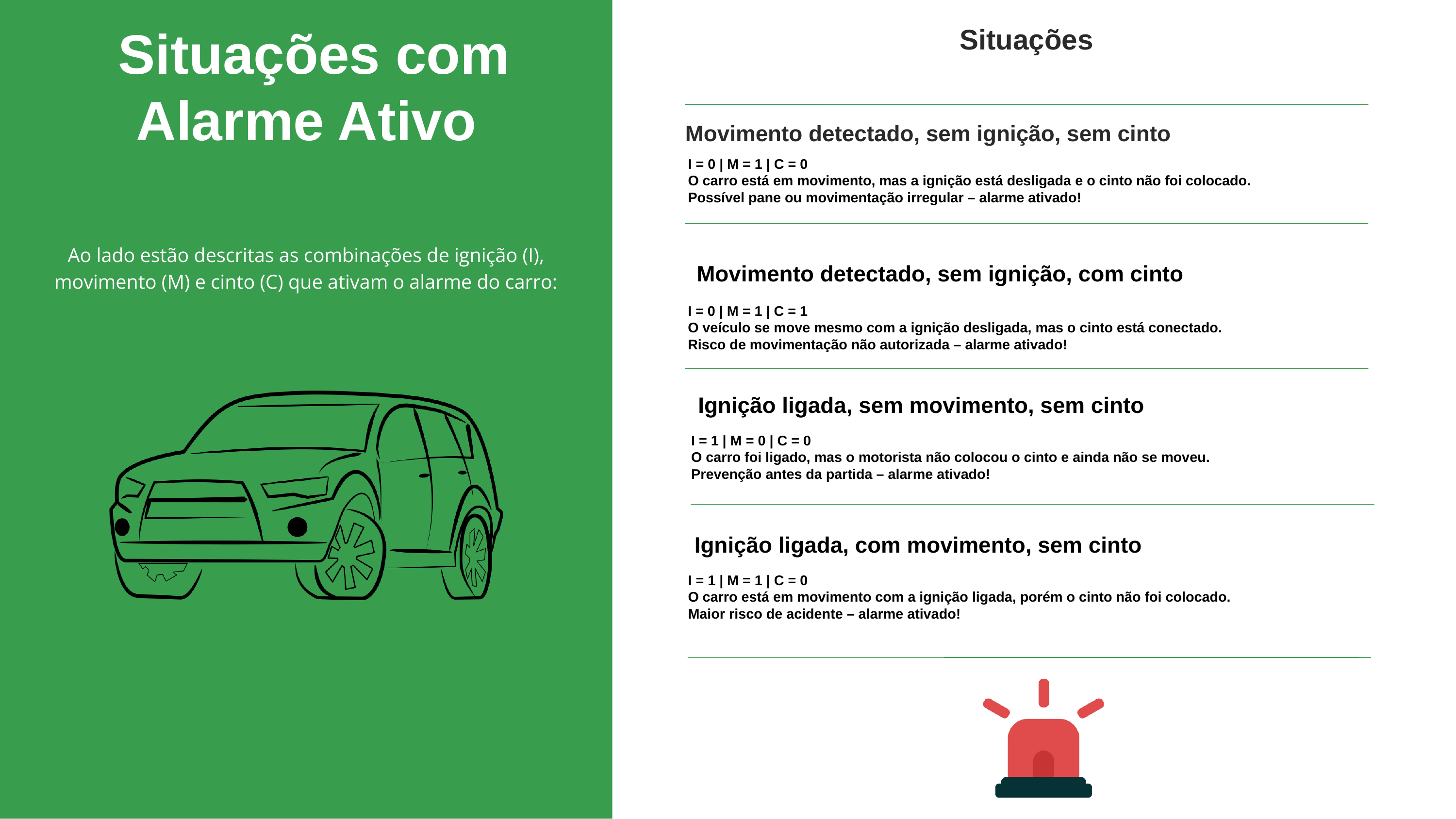

Situações
 Situações com Alarme Ativo
Ao lado estão descritas as combinações de ignição (I), movimento (M) e cinto (C) que ativam o alarme do carro:

Movimento detectado, sem ignição, sem cinto
I = 0 | M = 1 | C = 0
O carro está em movimento, mas a ignição está desligada e o cinto não foi colocado.
Possível pane ou movimentação irregular – alarme ativado!

Movimento detectado, sem ignição, com cinto
I = 0 | M = 1 | C = 1
O veículo se move mesmo com a ignição desligada, mas o cinto está conectado.
Risco de movimentação não autorizada – alarme ativado!

Ignição ligada, sem movimento, sem cinto

I = 1 | M = 0 | C = 0
O carro foi ligado, mas o motorista não colocou o cinto e ainda não se moveu.
Prevenção antes da partida – alarme ativado!

Ignição ligada, com movimento, sem cinto
I = 1 | M = 1 | C = 0
O carro está em movimento com a ignição ligada, porém o cinto não foi colocado.
Maior risco de acidente – alarme ativado!